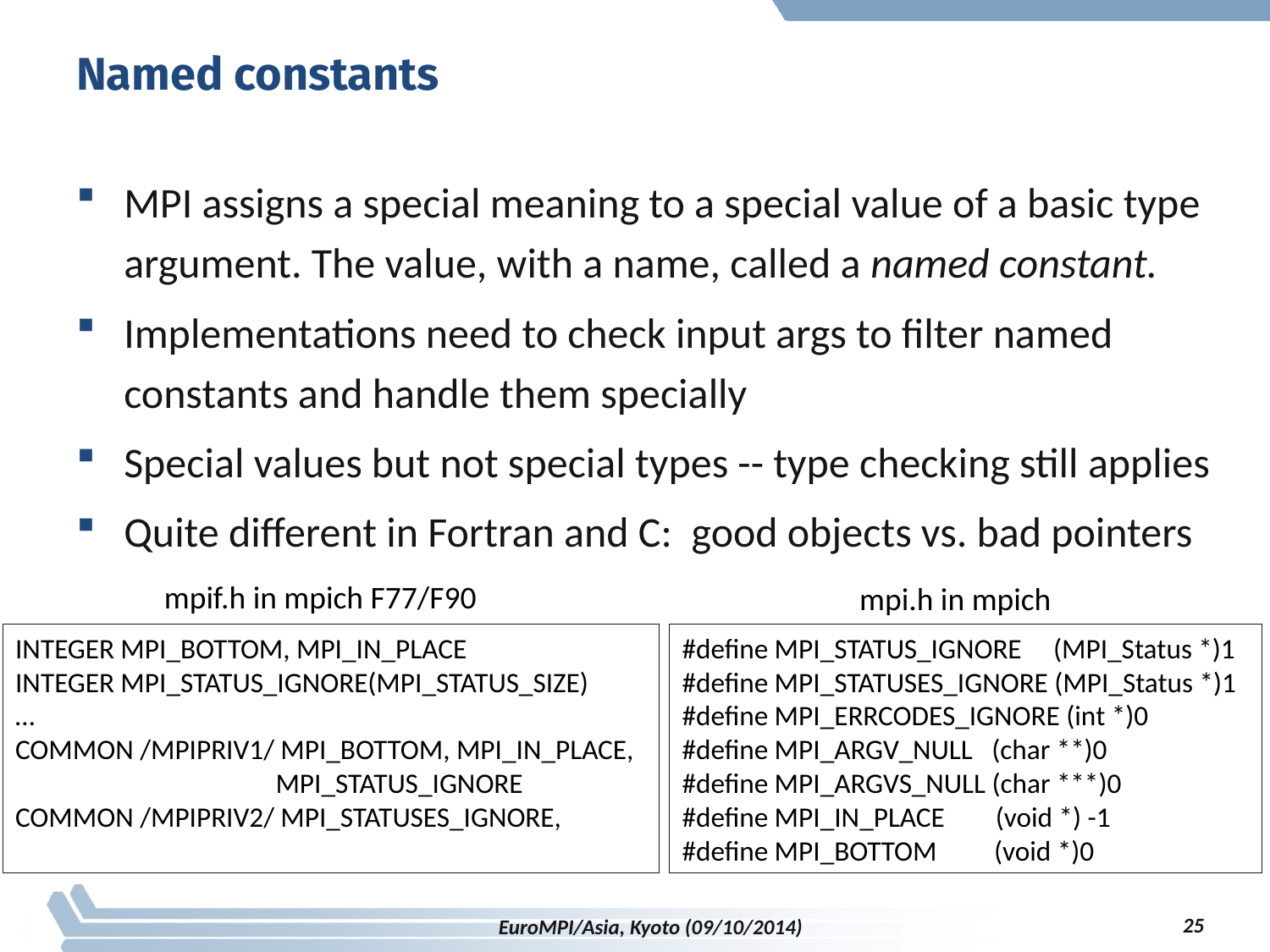

# Named constants
MPI assigns a special meaning to a special value of a basic type argument. The value, with a name, called a named constant.
Implementations need to check input args to filter named constants and handle them specially
Special values but not special types -- type checking still applies
Quite different in Fortran and C:  good objects vs. bad pointers
mpif.h in mpich F77/F90
mpi.h in mpich
INTEGER MPI_BOTTOM, MPI_IN_PLACE
INTEGER MPI_STATUS_IGNORE(MPI_STATUS_SIZE)
…
COMMON /MPIPRIV1/ MPI_BOTTOM, MPI_IN_PLACE,
                                         MPI_STATUS_IGNORE
COMMON /MPIPRIV2/ MPI_STATUSES_IGNORE,

#define MPI_STATUS_IGNORE     (MPI_Status *)1
#define MPI_STATUSES_IGNORE (MPI_Status *)1
#define MPI_ERRCODES_IGNORE (int *)0
#define MPI_ARGV_NULL   (char **)0
#define MPI_ARGVS_NULL (char ***)0
#define MPI_IN_PLACE        (void *) -1
#define MPI_BOTTOM         (void *)0
25
EuroMPI/Asia, Kyoto (09/10/2014)